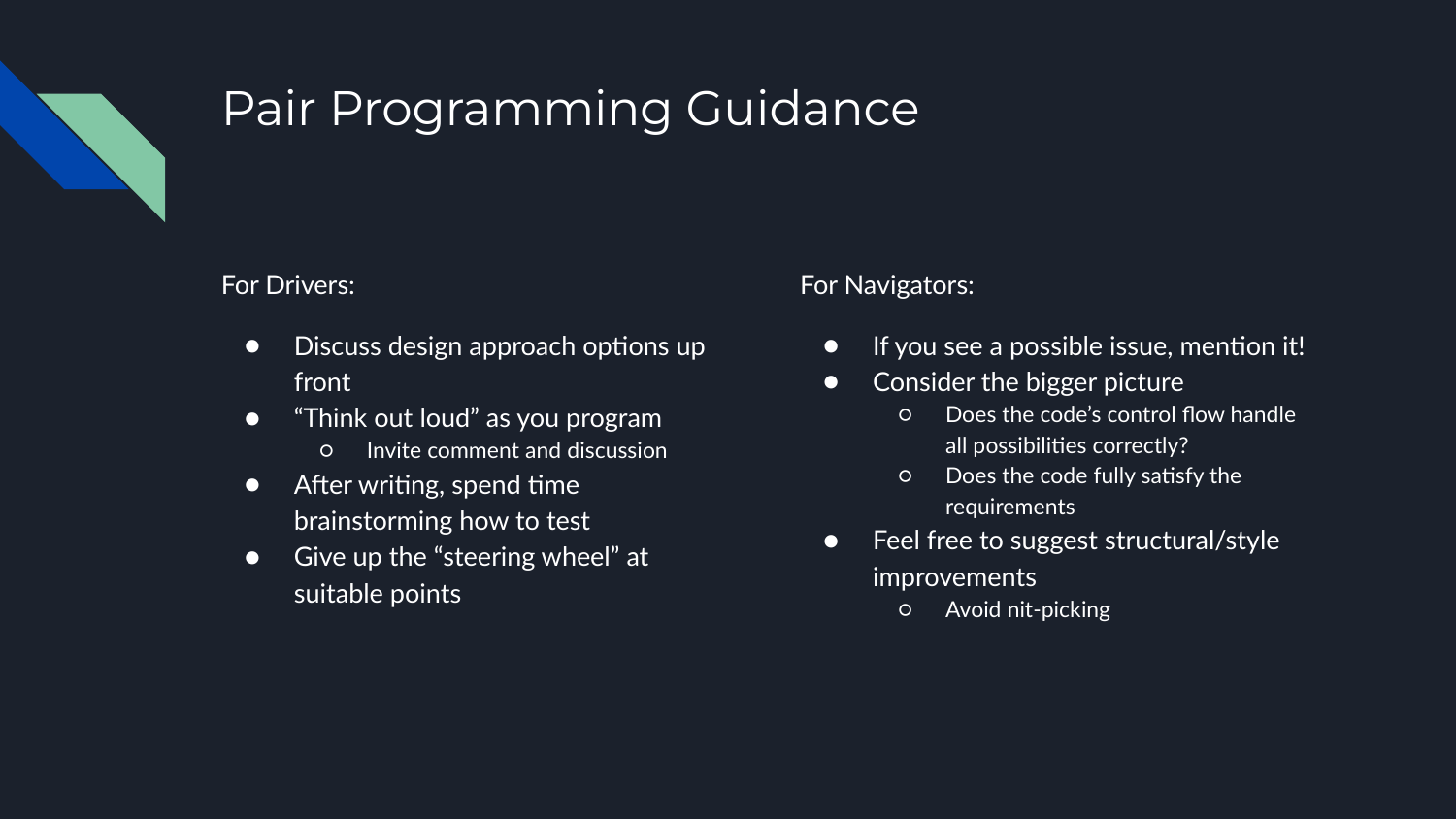

# Pair Programming Guidance
For Drivers:
Discuss design approach options up front
“Think out loud” as you program
Invite comment and discussion
After writing, spend time brainstorming how to test
Give up the “steering wheel” at suitable points
For Navigators:
If you see a possible issue, mention it!
Consider the bigger picture
Does the code’s control flow handle all possibilities correctly?
Does the code fully satisfy the requirements
Feel free to suggest structural/style improvements
Avoid nit-picking